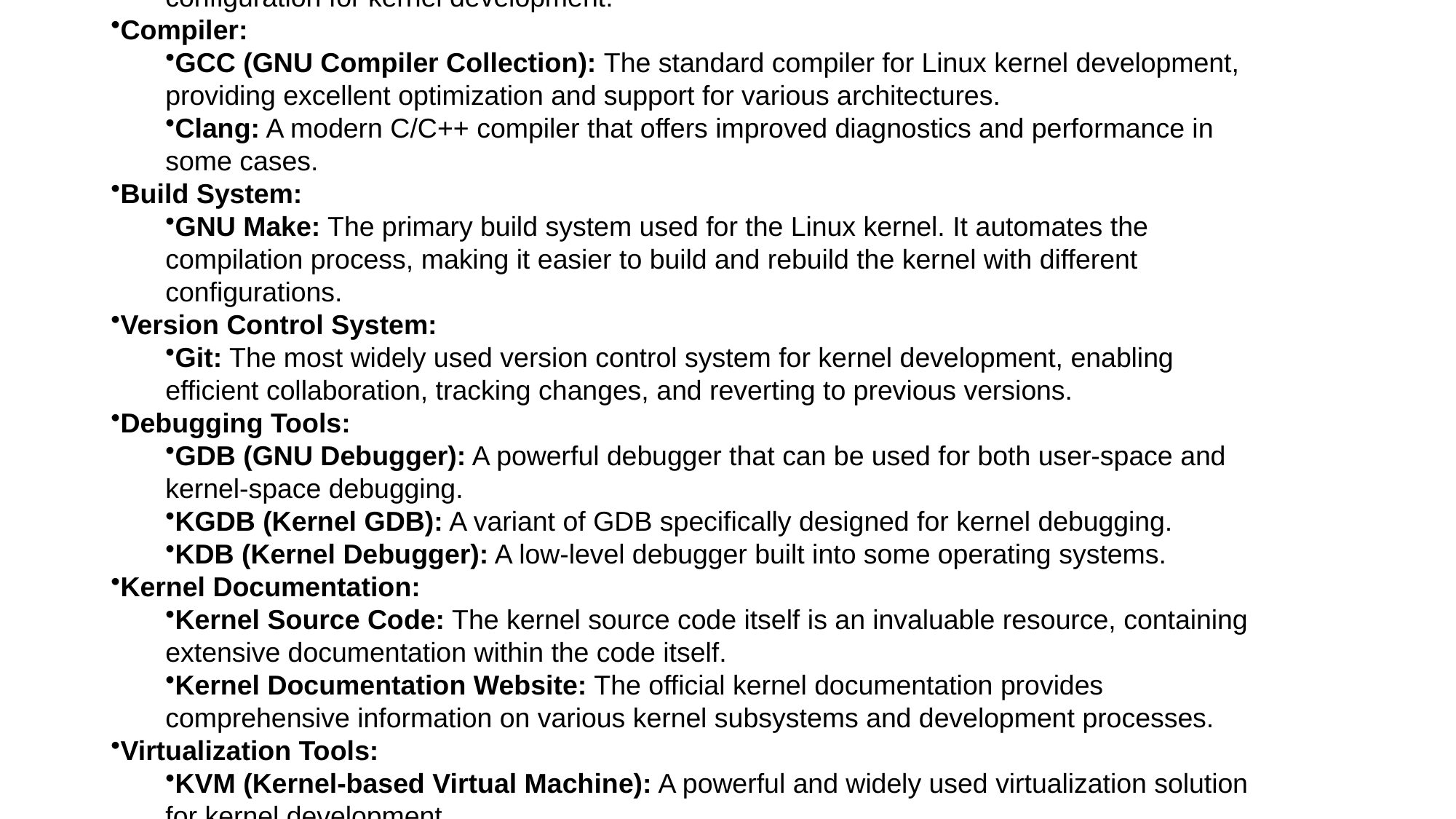

Q37.
Kernel development requires a specialized set of tools. Here are some of the essential ones:
Text Editor/IDE:
Vim/Emacs: Powerful and highly customizable text editors favored by many kernel developers.
VS Code: A modern, feature-rich IDE with excellent support for C/C++ and various extensions for kernel development.
Eclipse CDT: A popular IDE with good C/C++ support, though it might require some configuration for kernel development.
Compiler:
GCC (GNU Compiler Collection): The standard compiler for Linux kernel development, providing excellent optimization and support for various architectures.
Clang: A modern C/C++ compiler that offers improved diagnostics and performance in some cases.
Build System:
GNU Make: The primary build system used for the Linux kernel. It automates the compilation process, making it easier to build and rebuild the kernel with different configurations.
Version Control System:
Git: The most widely used version control system for kernel development, enabling efficient collaboration, tracking changes, and reverting to previous versions.
Debugging Tools:
GDB (GNU Debugger): A powerful debugger that can be used for both user-space and kernel-space debugging.
KGDB (Kernel GDB): A variant of GDB specifically designed for kernel debugging.
KDB (Kernel Debugger): A low-level debugger built into some operating systems.
Kernel Documentation:
Kernel Source Code: The kernel source code itself is an invaluable resource, containing extensive documentation within the code itself.
Kernel Documentation Website: The official kernel documentation provides comprehensive information on various kernel subsystems and development processes.
Virtualization Tools:
KVM (Kernel-based Virtual Machine): A powerful and widely used virtualization solution for kernel development.
QEMU: A versatile emulator and virtualizer that can be used to test kernels on different hardware architectures.
Testing and Analysis Tools:
Static Analysis Tools: Tools like "sparse" can help identify potential issues in kernel code before compilation.
Code Coverage Tools: Tools like "kcov" can measure how much of the kernel code is executed during testing.
Performance Profiling Tools: Tools like "perf" can help identify performance bottlenecks within the kernel.
These tools, combined with a strong understanding of kernel concepts and best practices, are essential for successful kernel development.